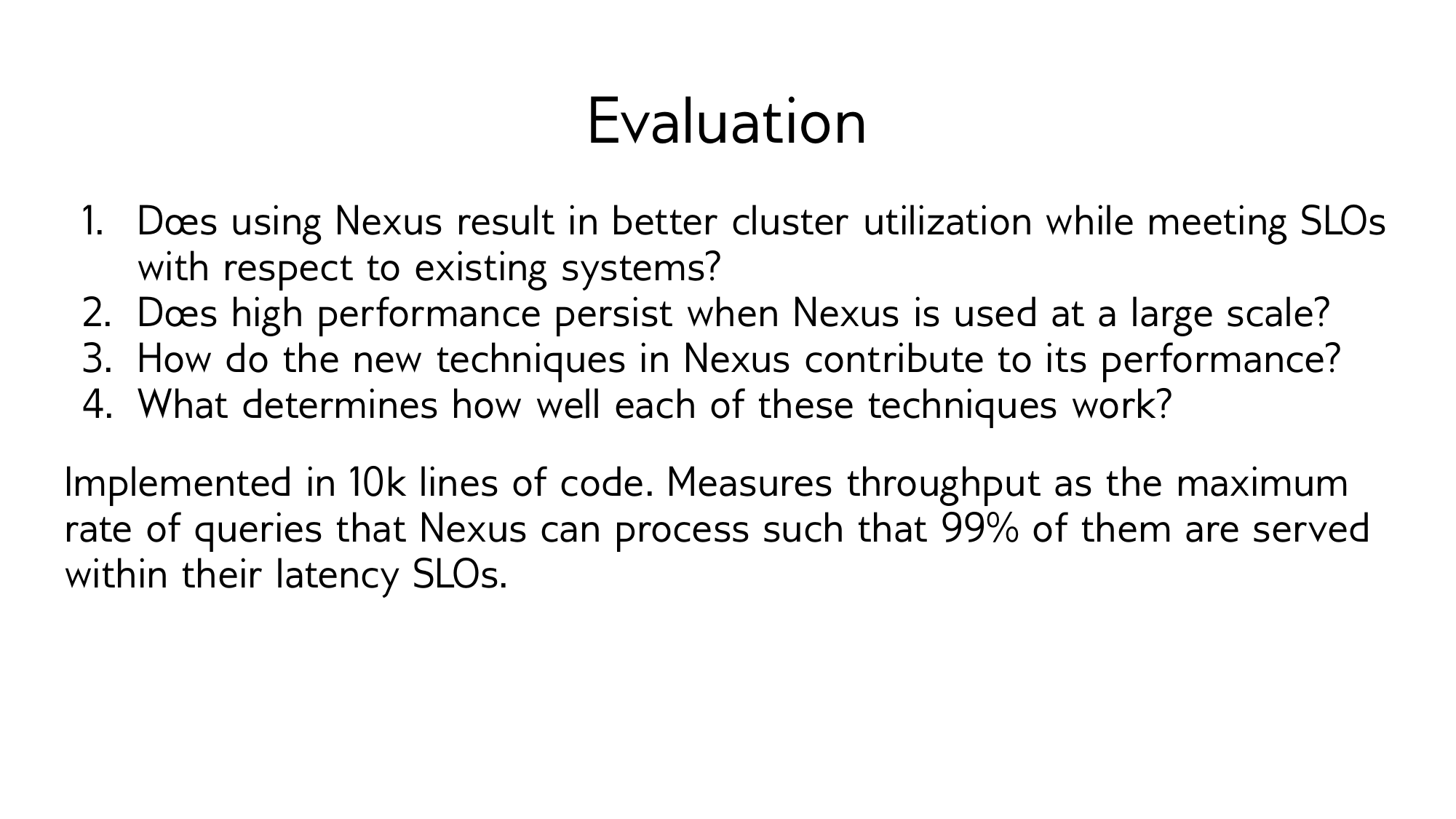

# Evaluation
Does using Nexus result in better cluster utilization while meeting SLOs with respect to existing systems?
Does high performance persist when Nexus is used at a large scale?
How do the new techniques in Nexus contribute to its performance?
What determines how well each of these techniques work?
Implemented in 10k lines of code. Measures throughput as the maximum rate of queries that Nexus can process such that 99% of them are served within their latency SLOs.